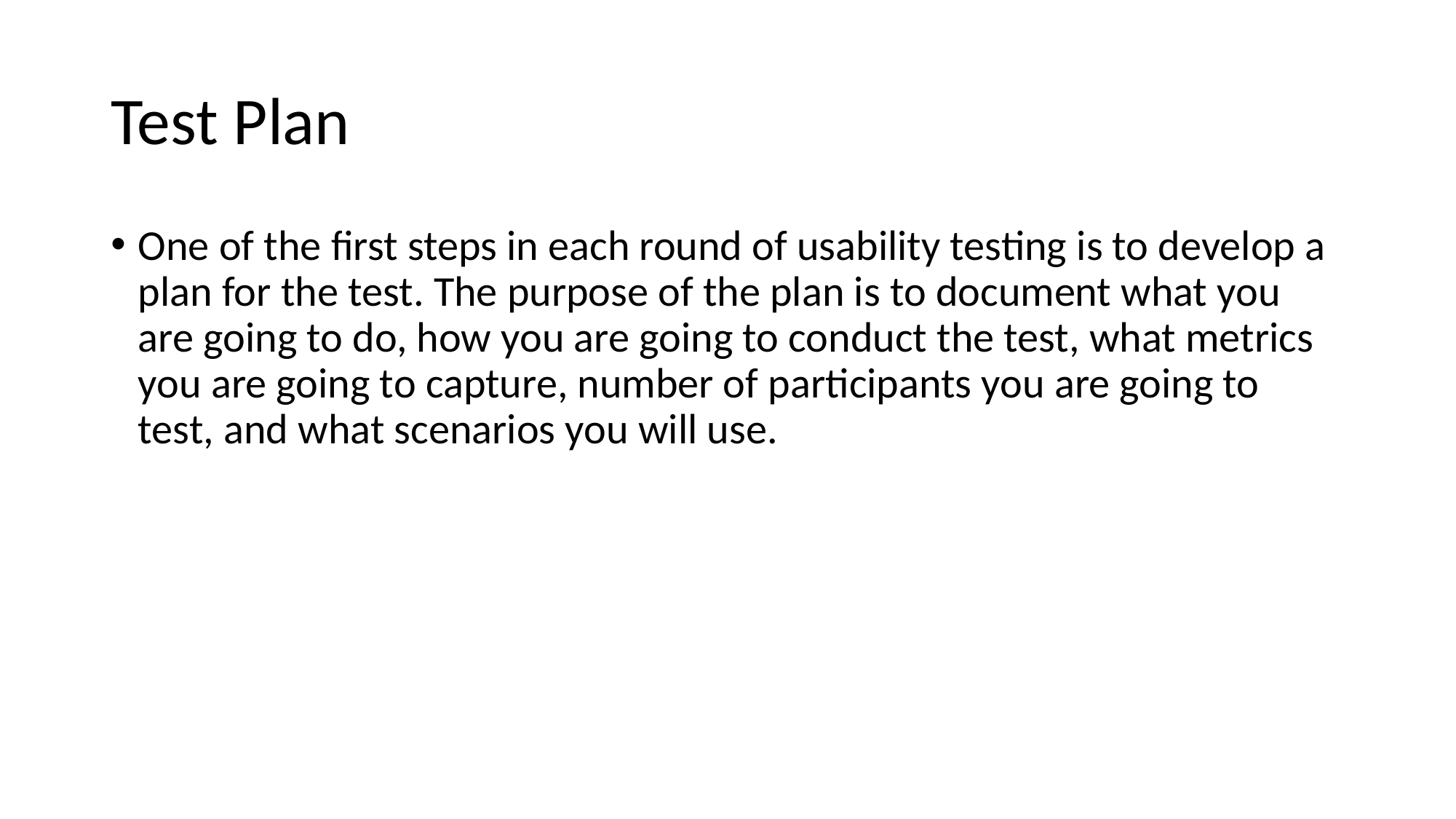

# Test Plan
One of the first steps in each round of usability testing is to develop a plan for the test. The purpose of the plan is to document what you are going to do, how you are going to conduct the test, what metrics you are going to capture, number of participants you are going to test, and what scenarios you will use.